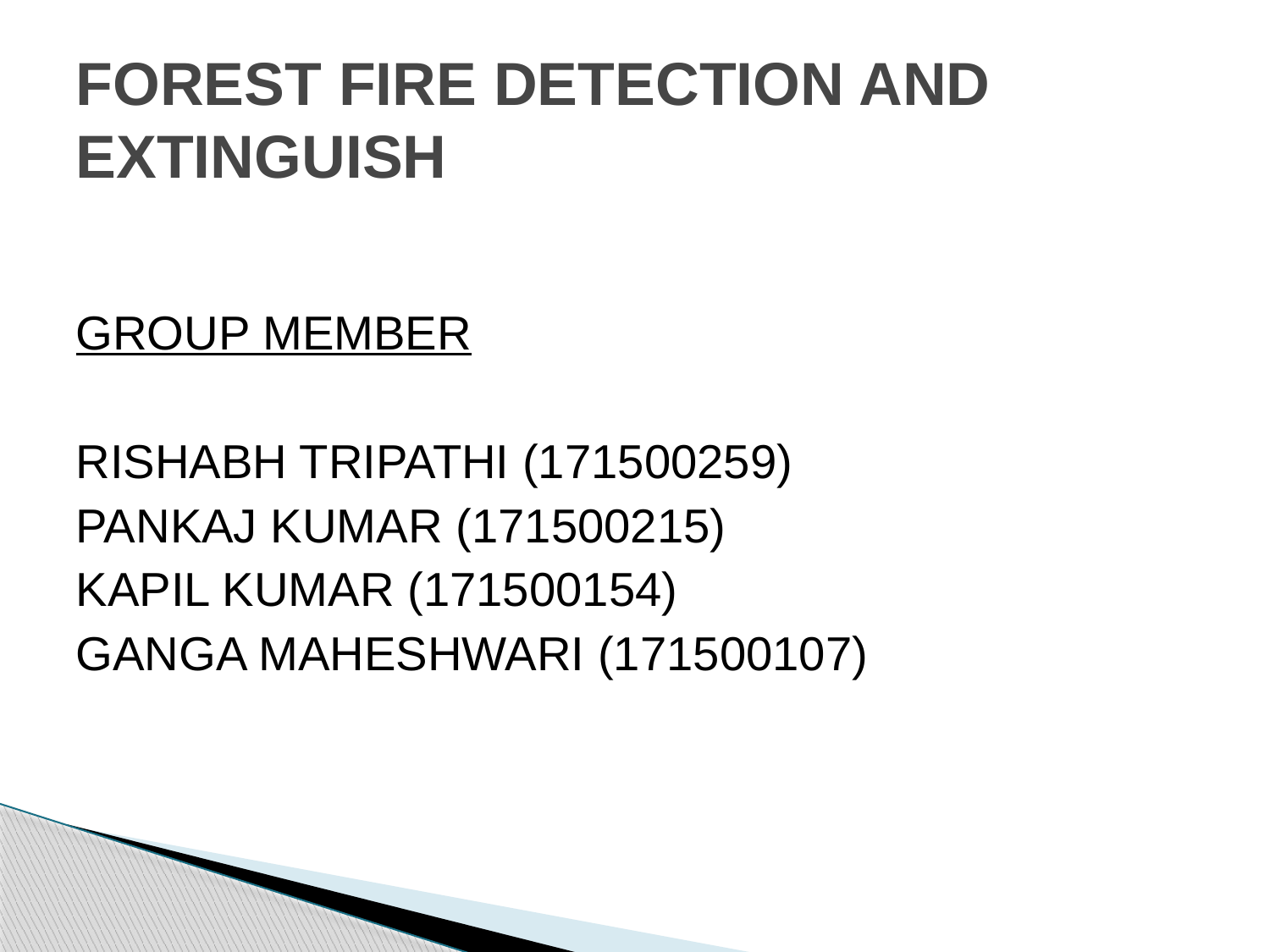

# FOREST FIRE DETECTION AND EXTINGUISH
GROUP MEMBER

RISHABH TRIPATHI (171500259)
PANKAJ KUMAR (171500215)
KAPIL KUMAR (171500154)
GANGA MAHESHWARI (171500107)